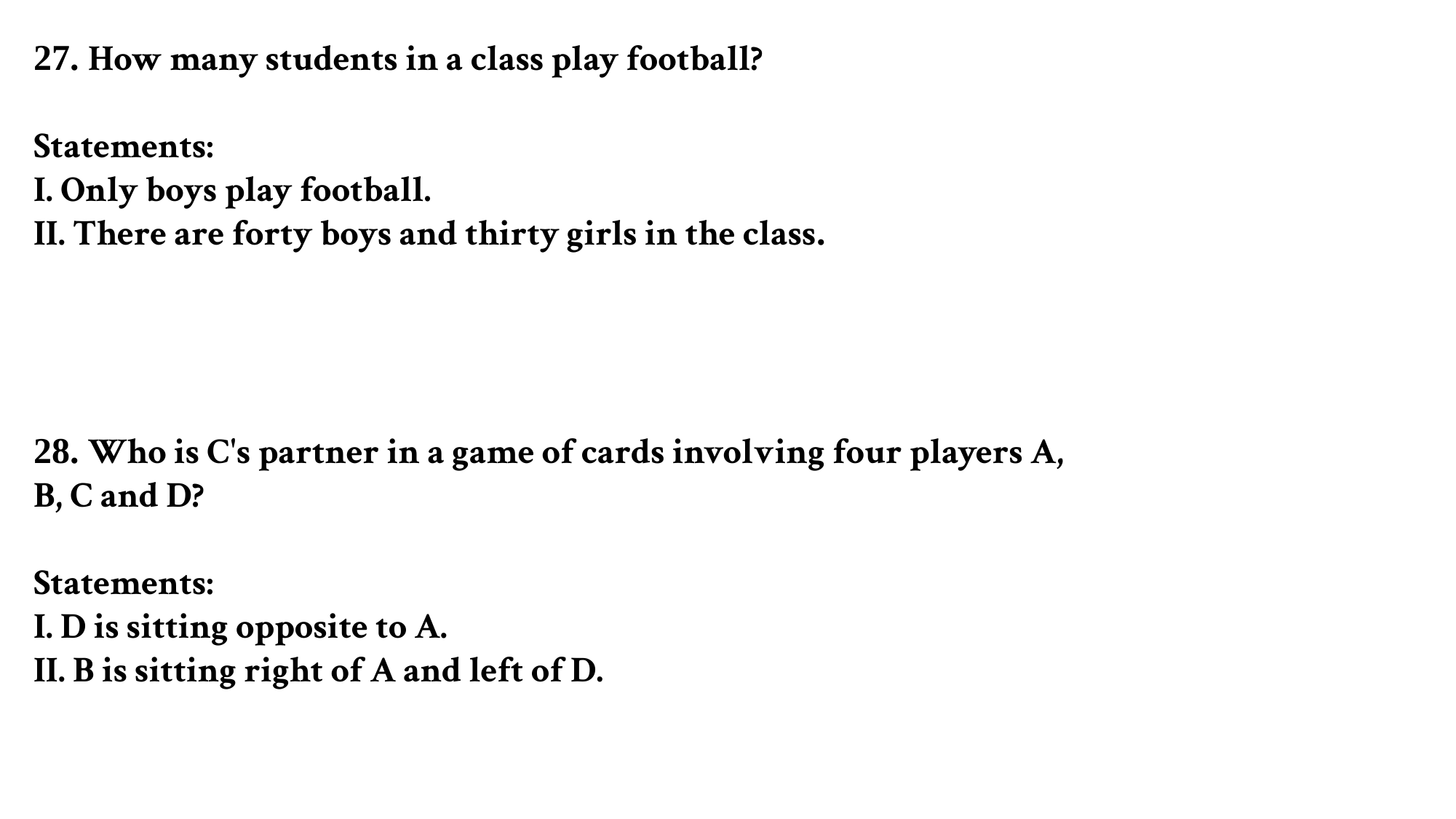

27. How many students in a class play football?

Statements:
I. Only boys play football.
II. There are forty boys and thirty girls in the class.

28. Who is C's partner in a game of cards involving four players A, B, C and D?

Statements:
I. D is sitting opposite to A.
II. B is sitting right of A and left of D.